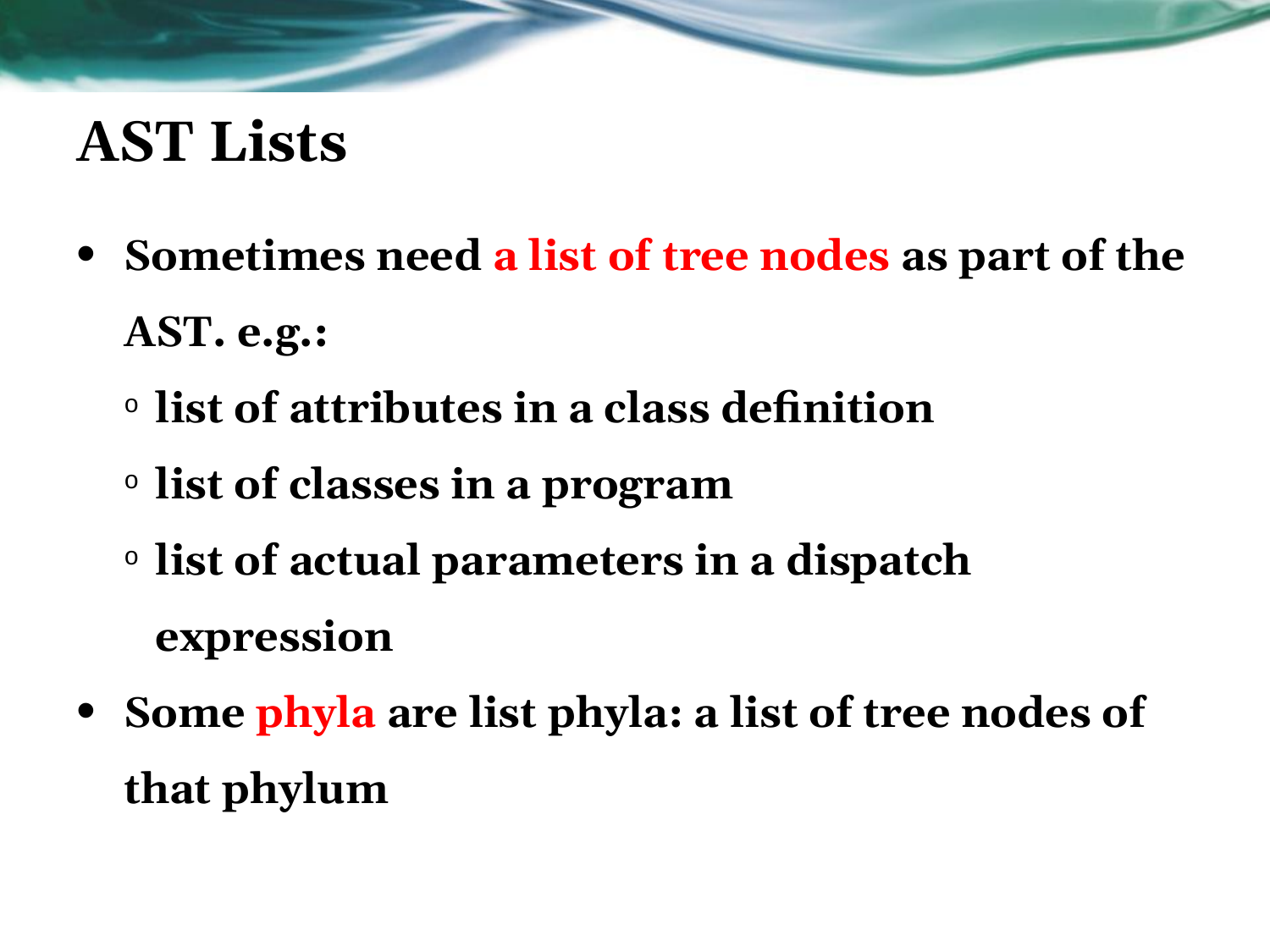

# AST Lists
Sometimes need a list of tree nodes as part of the AST. e.g.:
list of attributes in a class definition
list of classes in a program
list of actual parameters in a dispatch expression
Some phyla are list phyla: a list of tree nodes of that phylum